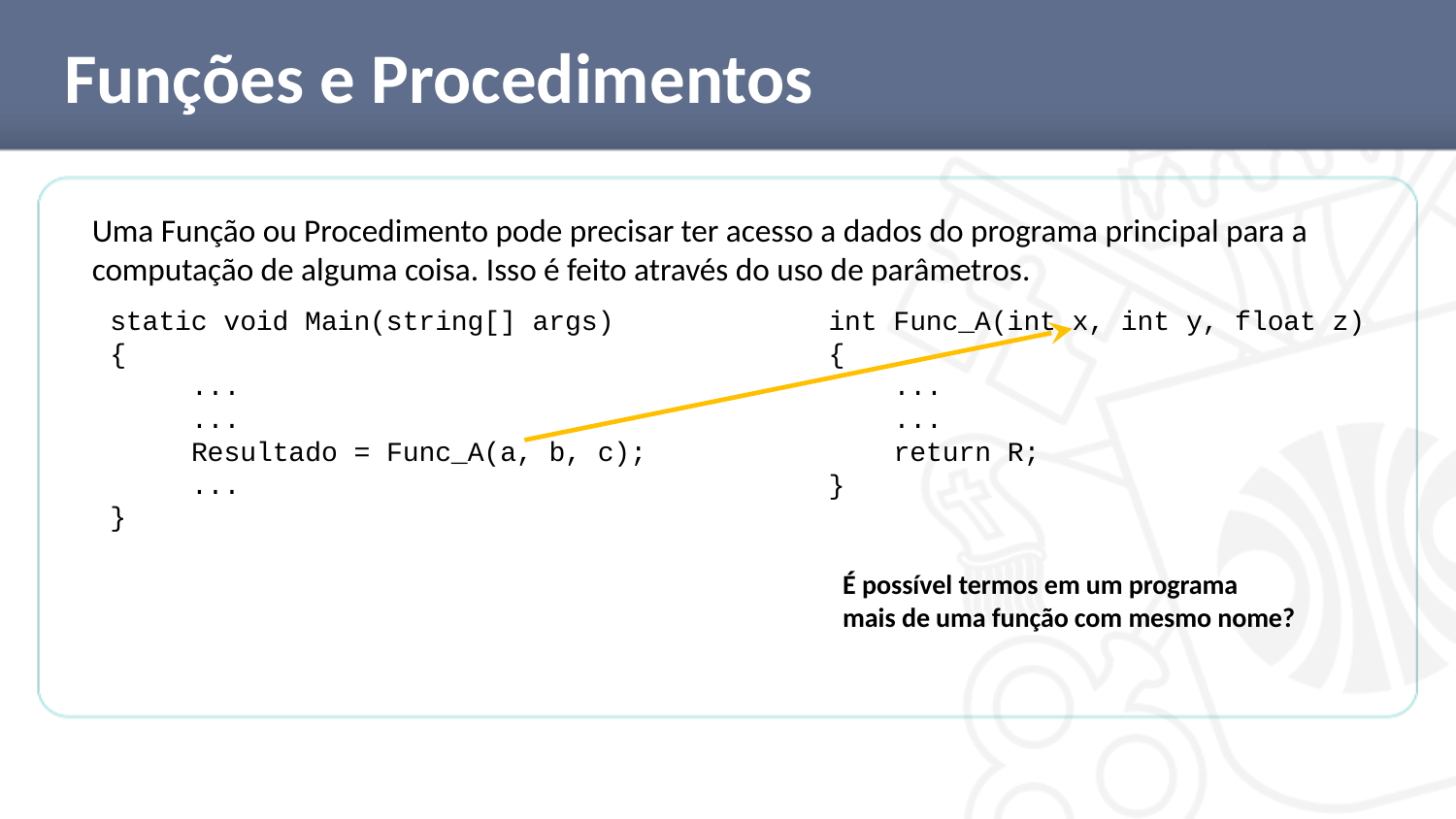

# Funções e Procedimentos
Uma Função ou Procedimento pode precisar ter acesso a dados do programa principal para a computação de alguma coisa. Isso é feito através do uso de parâmetros.
static void Main(string[] args)
{
     ...
     ...
     Resultado = Func_A(a, b, c);
     ...
}
int Func_A(int x, int y, float z)
{
    ...
    ...
    return R;
}
É possível termos em um programa
mais de uma função com mesmo nome?